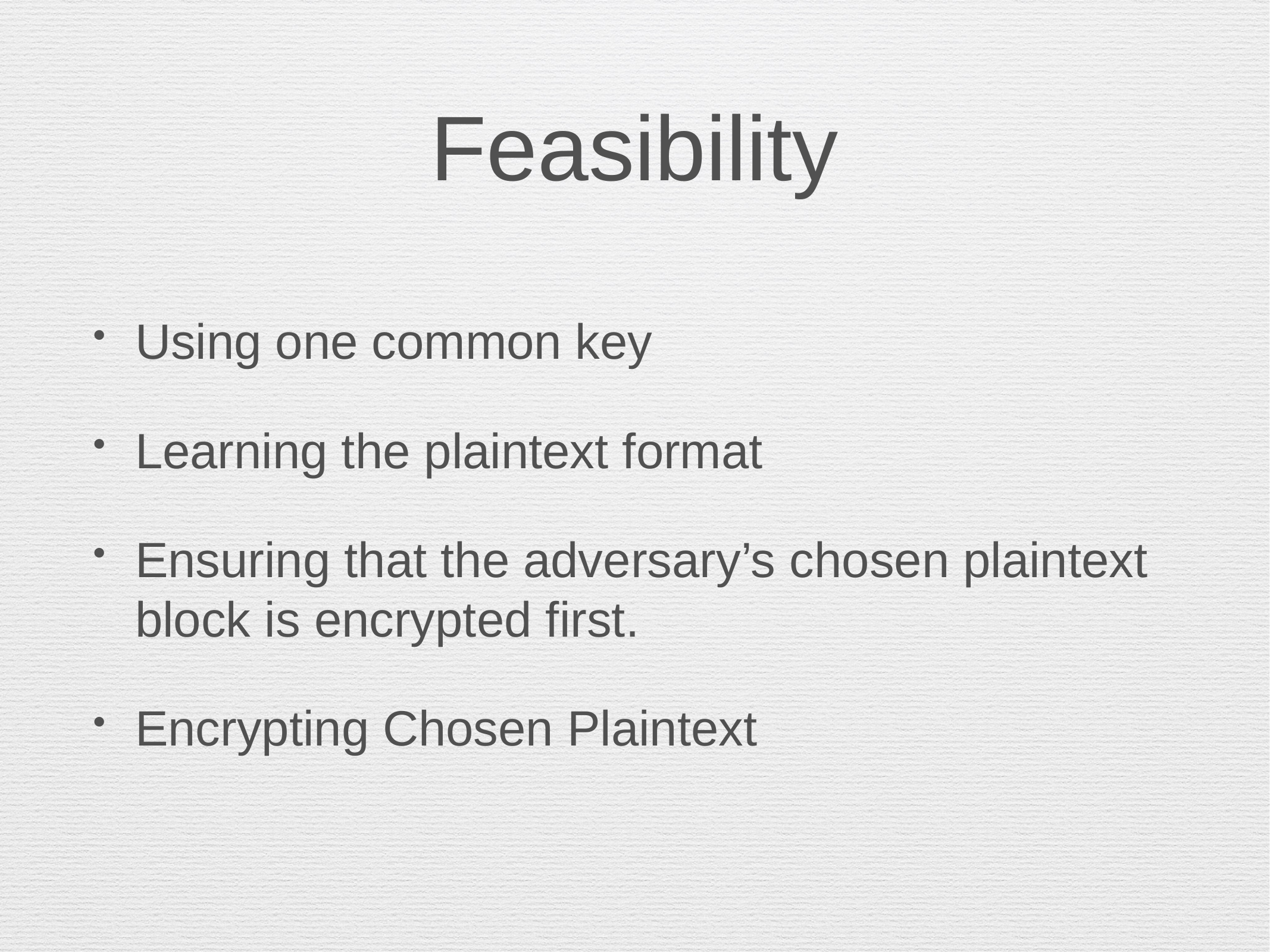

# Feasibility
Using one common key
Learning the plaintext format
Ensuring that the adversary’s chosen plaintext block is encrypted first.
Encrypting Chosen Plaintext